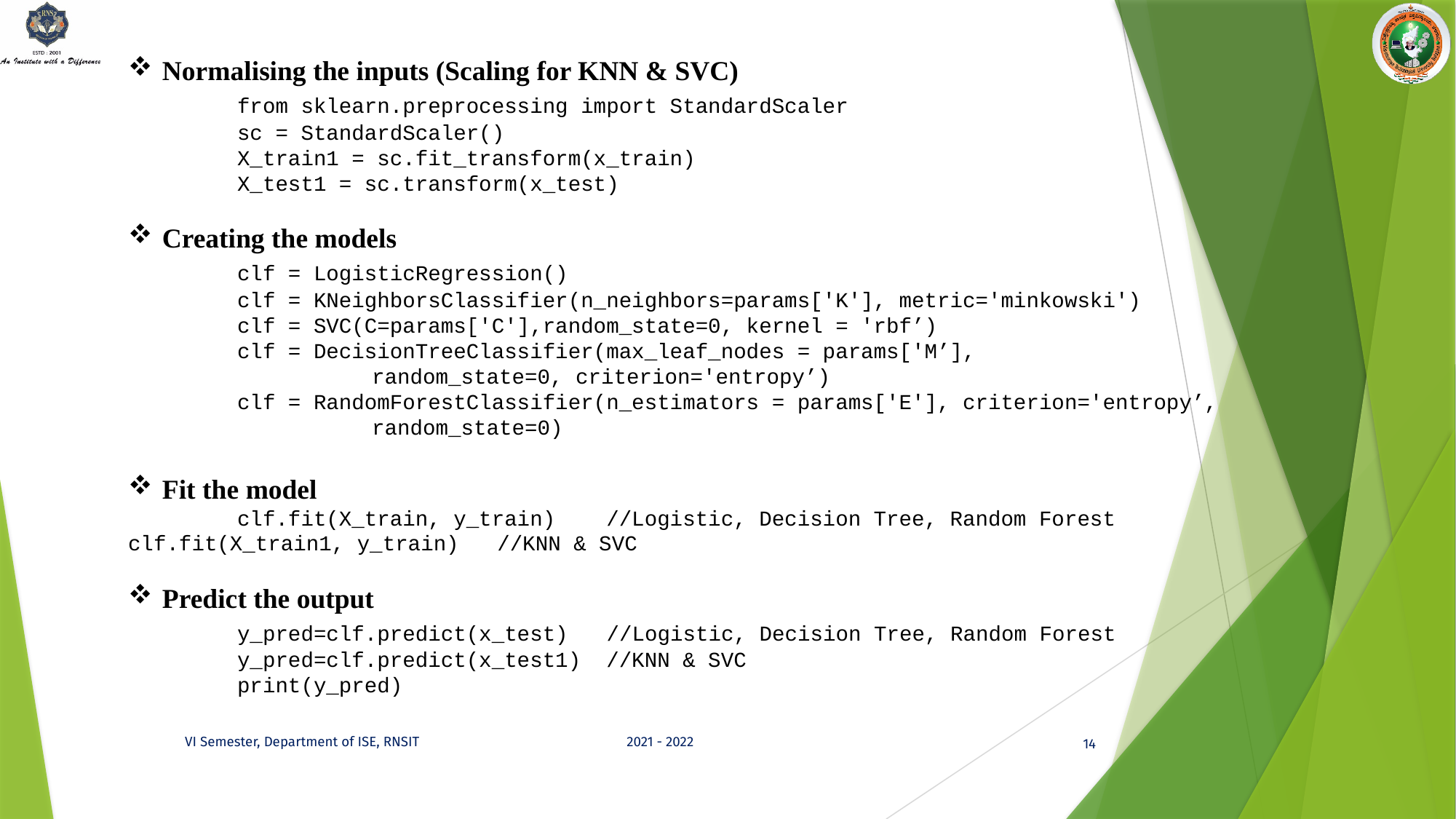

Normalising the inputs (Scaling for KNN & SVC)
	from sklearn.preprocessing import StandardScaler
	sc = StandardScaler()
	X_train1 = sc.fit_transform(x_train)
	X_test1 = sc.transform(x_test)

Creating the models
	clf = LogisticRegression()
	clf = KNeighborsClassifier(n_neighbors=params['K'], metric='minkowski')
 	clf = SVC(C=params['C'],random_state=0, kernel = 'rbf’)
	clf = DecisionTreeClassifier(max_leaf_nodes = params['M’],
 		  random_state=0, criterion='entropy’)
	clf = RandomForestClassifier(n_estimators = params['E'], criterion='entropy’,
		  random_state=0)

Fit the model
	clf.fit(X_train, y_train)    //Logistic, Decision Tree, Random Forest 	clf.fit(X_train1, y_train)   //KNN & SVC

Predict the output
	y_pred=clf.predict(x_test)   //Logistic, Decision Tree, Random Forest
	y_pred=clf.predict(x_test1)  //KNN & SVC
	print(y_pred)
2021 - 2022
VI Semester, Department of ISE, RNSIT
14